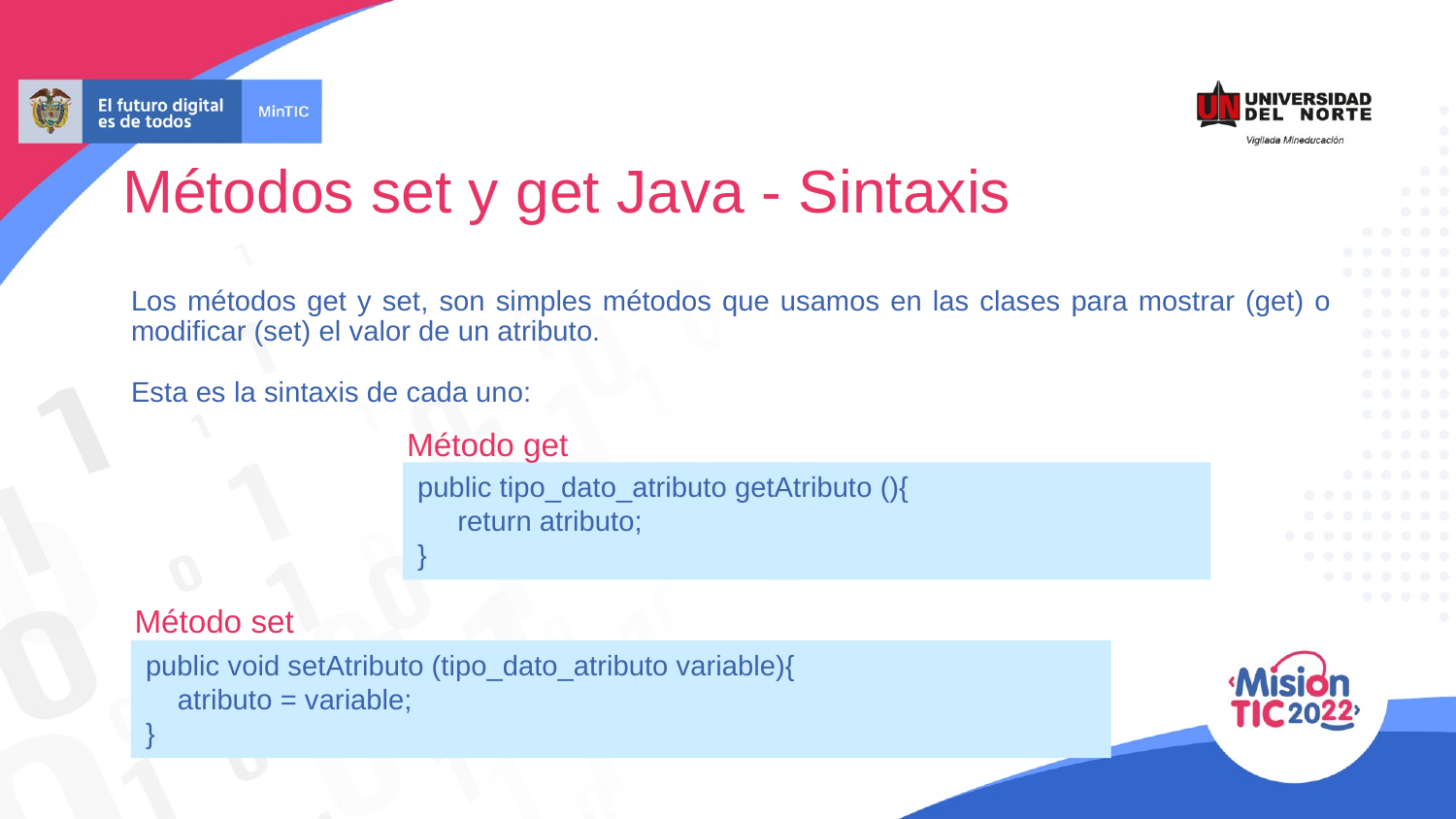

Métodos set y get Java - Sintaxis

Los métodos get y set, son simples métodos que usamos en las clases para mostrar (get) o modificar (set) el valor de un atributo.

Esta es la sintaxis de cada uno:

Método get
public tipo_dato_atributo getAtributo (){
     return atributo;
}
Método set
public void setAtributo (tipo_dato_atributo variable){
    atributo = variable;
}